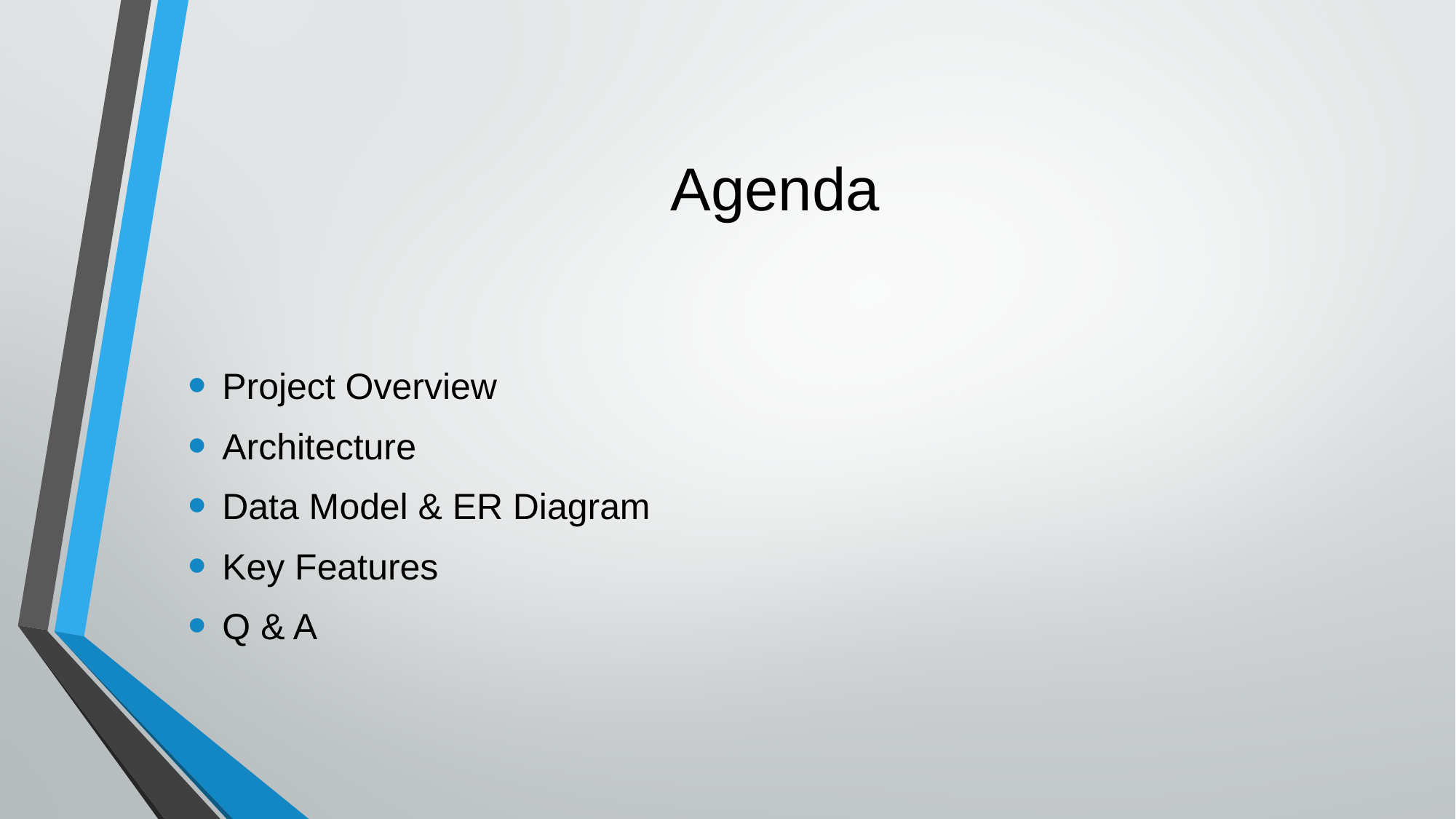

# Agenda
Project Overview
Architecture
Data Model & ER Diagram
Key Features
Q & A